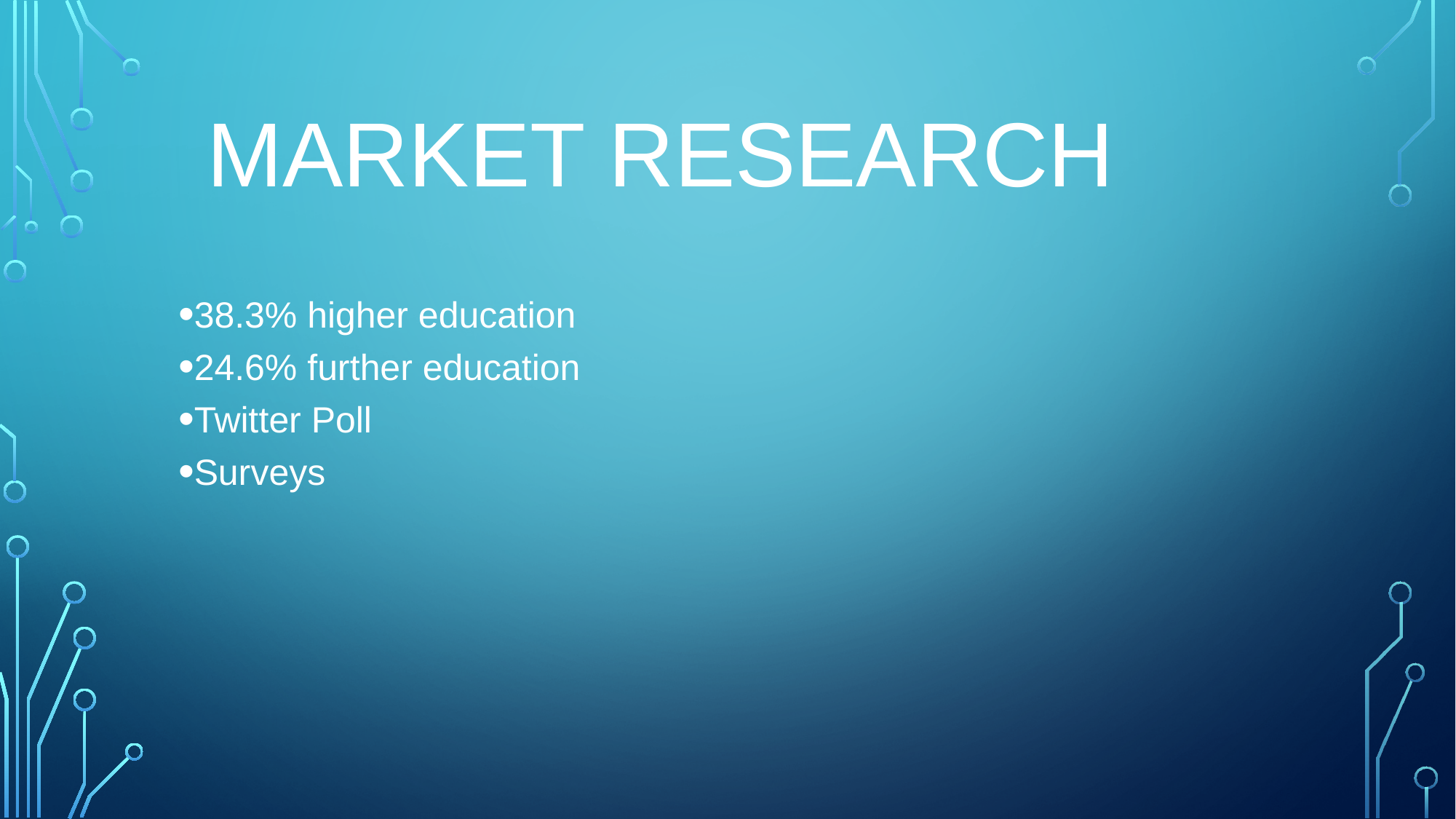

# MARKET RESEARCH
38.3% higher education
24.6% further education
Twitter Poll
Surveys